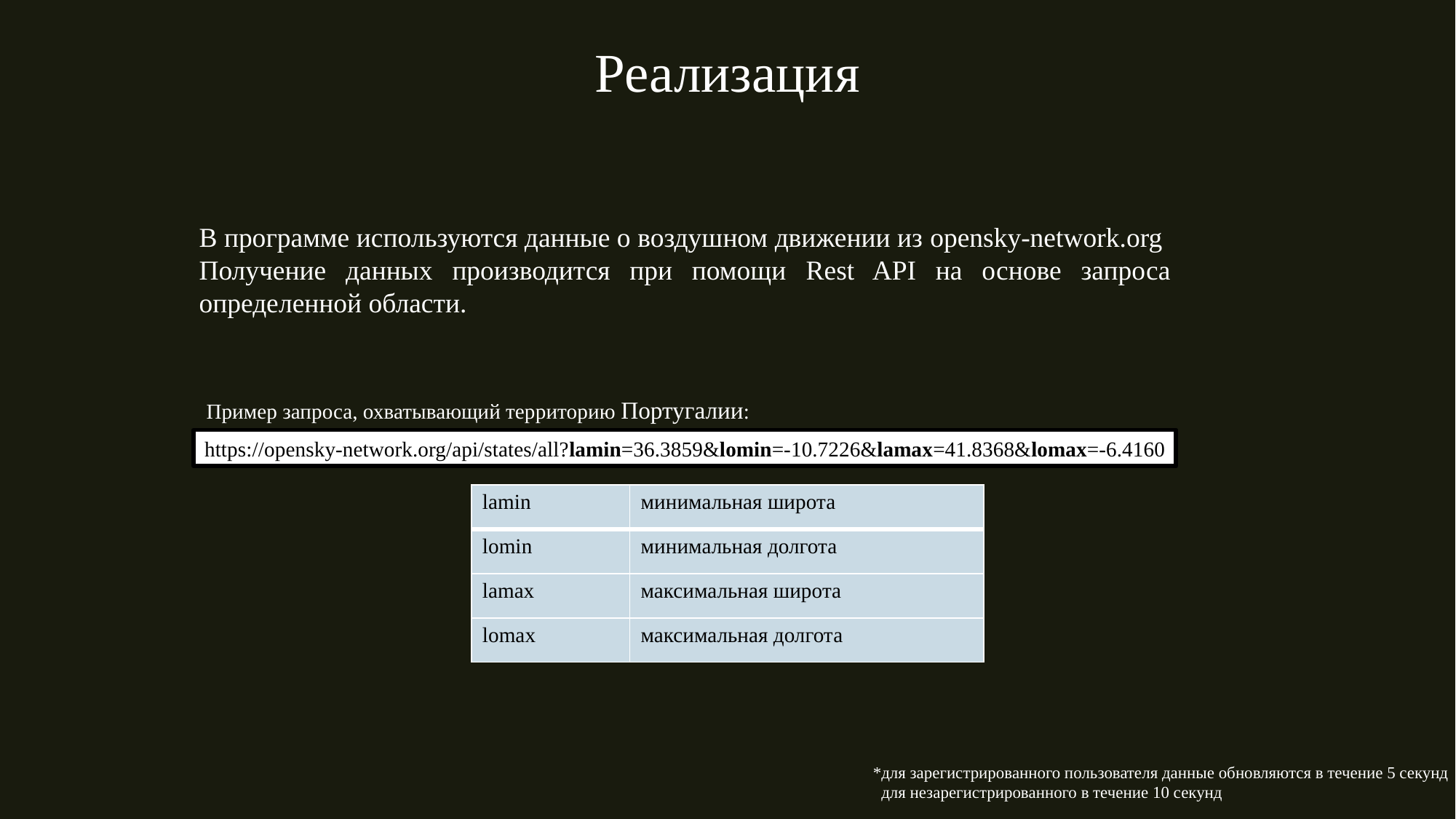

Реализация
В программе используются данные о воздушном движении из opensky-network.org
Получение данных производится при помощи Rest API на основе запроса определенной области.
Пример запроса, охватывающий территорию Португалии:
https://opensky-network.org/api/states/all?lamin=36.3859&lomin=-10.7226&lamax=41.8368&lomax=-6.4160
| lamin | минимальная широта |
| --- | --- |
| lomin | минимальная долгота |
| lamax | максимальная широта |
| lomax | максимальная долгота |
*для зарегистрированного пользователя данные обновляются в течение 5 секунд
  для незарегистрированного в течение 10 секунд